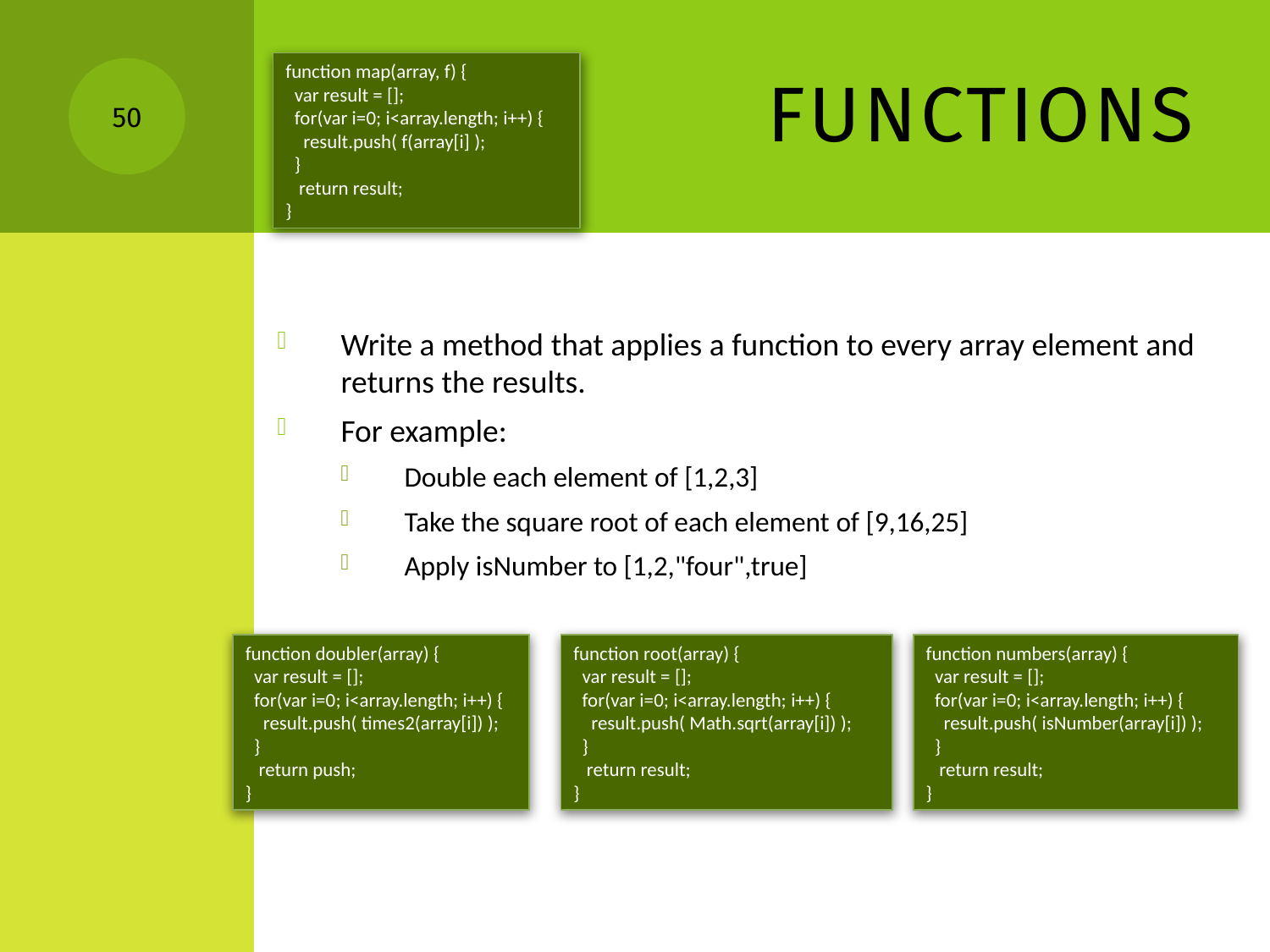

# Functions
function map(array, f) {
  var result = [];
  for(var i=0; i<array.length; i++) {
    result.push( f(array[i] );
  }
   return result;
}
50
Write a method that applies a function to every array element and returns the results.
For example:
Double each element of [1,2,3]
Take the square root of each element of [9,16,25]
Apply isNumber to [1,2,"four",true]

function doubler(array) {
  var result = [];
  for(var i=0; i<array.length; i++) {
    result.push( times2(array[i]) );
  }
   return push;
}
function root(array) {
  var result = [];
  for(var i=0; i<array.length; i++) {
    result.push( Math.sqrt(array[i]) );
  }
   return result;
}
function numbers(array) {
  var result = [];
  for(var i=0; i<array.length; i++) {
    result.push( isNumber(array[i]) );
  }
   return result;
}